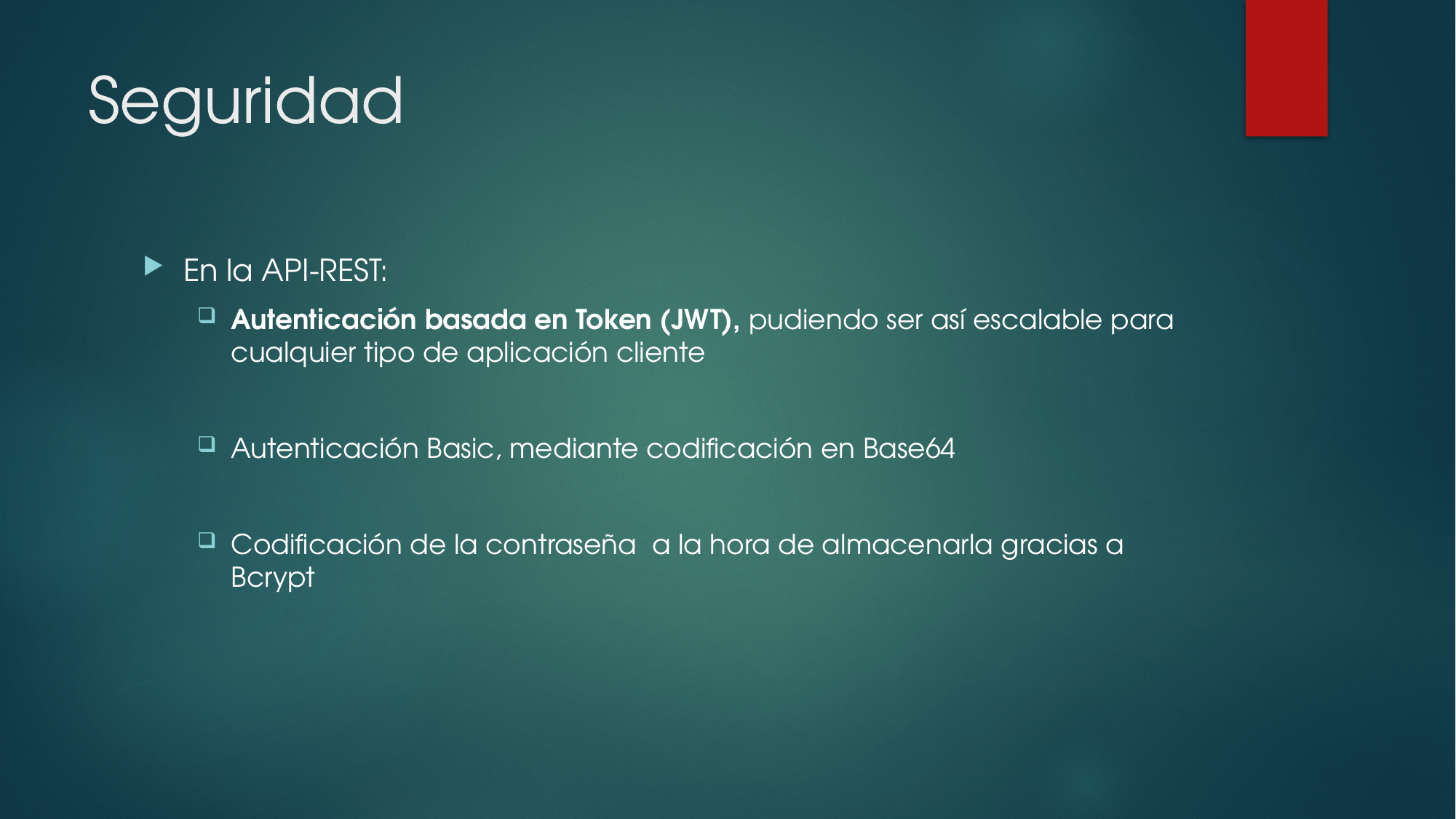

# Seguridad
En la API-REST:
Autenticación basada en Token (JWT), pudiendo ser así escalable para cualquier tipo de aplicación cliente

Autenticación Basic, mediante codificación en Base64

Codificación de la contraseña  a la hora de almacenarla gracias a Bcrypt